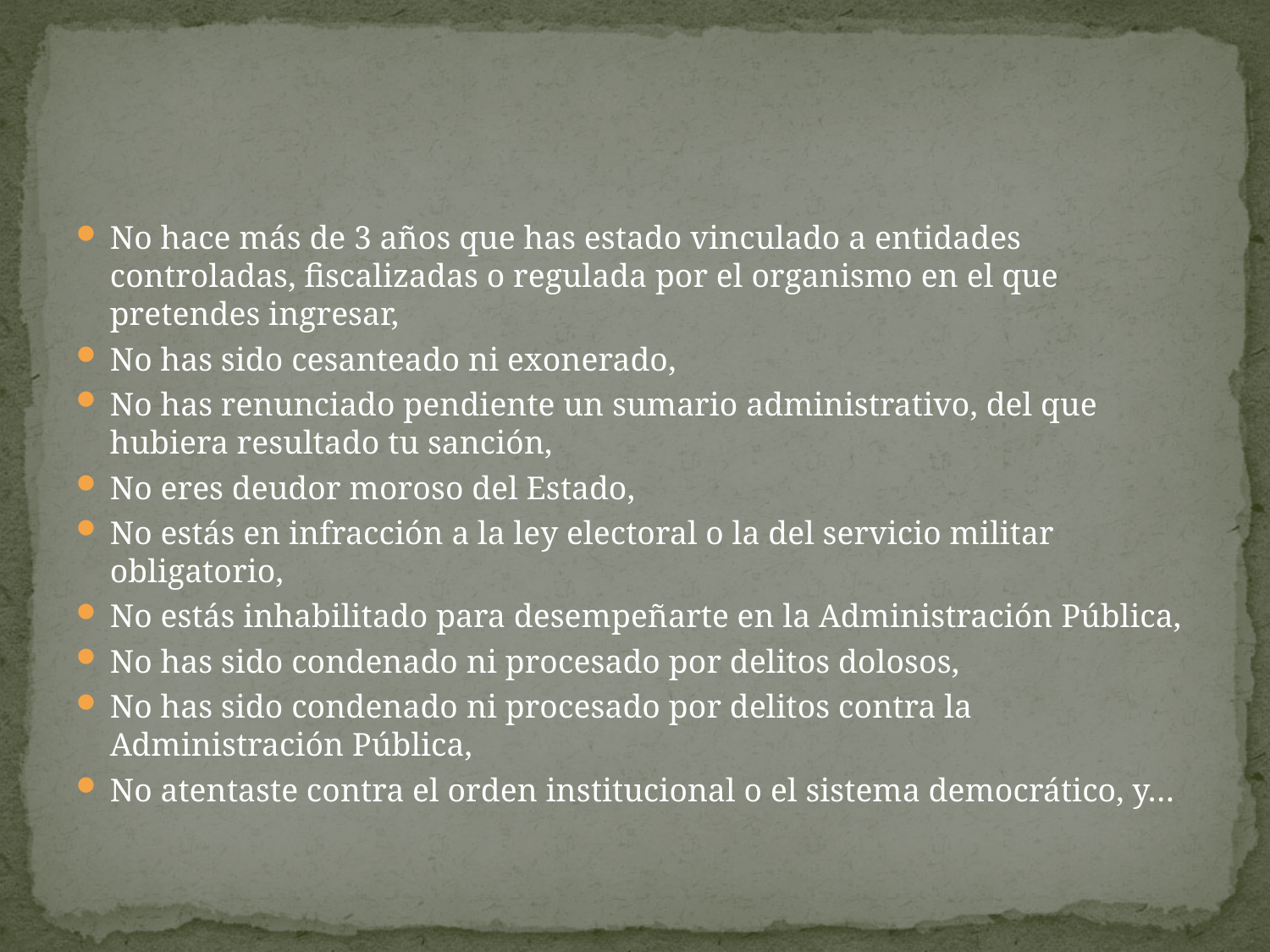

#
No hace más de 3 años que has estado vinculado a entidades controladas, fiscalizadas o regulada por el organismo en el que pretendes ingresar,
No has sido cesanteado ni exonerado,
No has renunciado pendiente un sumario administrativo, del que hubiera resultado tu sanción,
No eres deudor moroso del Estado,
No estás en infracción a la ley electoral o la del servicio militar obligatorio,
No estás inhabilitado para desempeñarte en la Administración Pública,
No has sido condenado ni procesado por delitos dolosos,
No has sido condenado ni procesado por delitos contra la Administración Pública,
No atentaste contra el orden institucional o el sistema democrático, y…